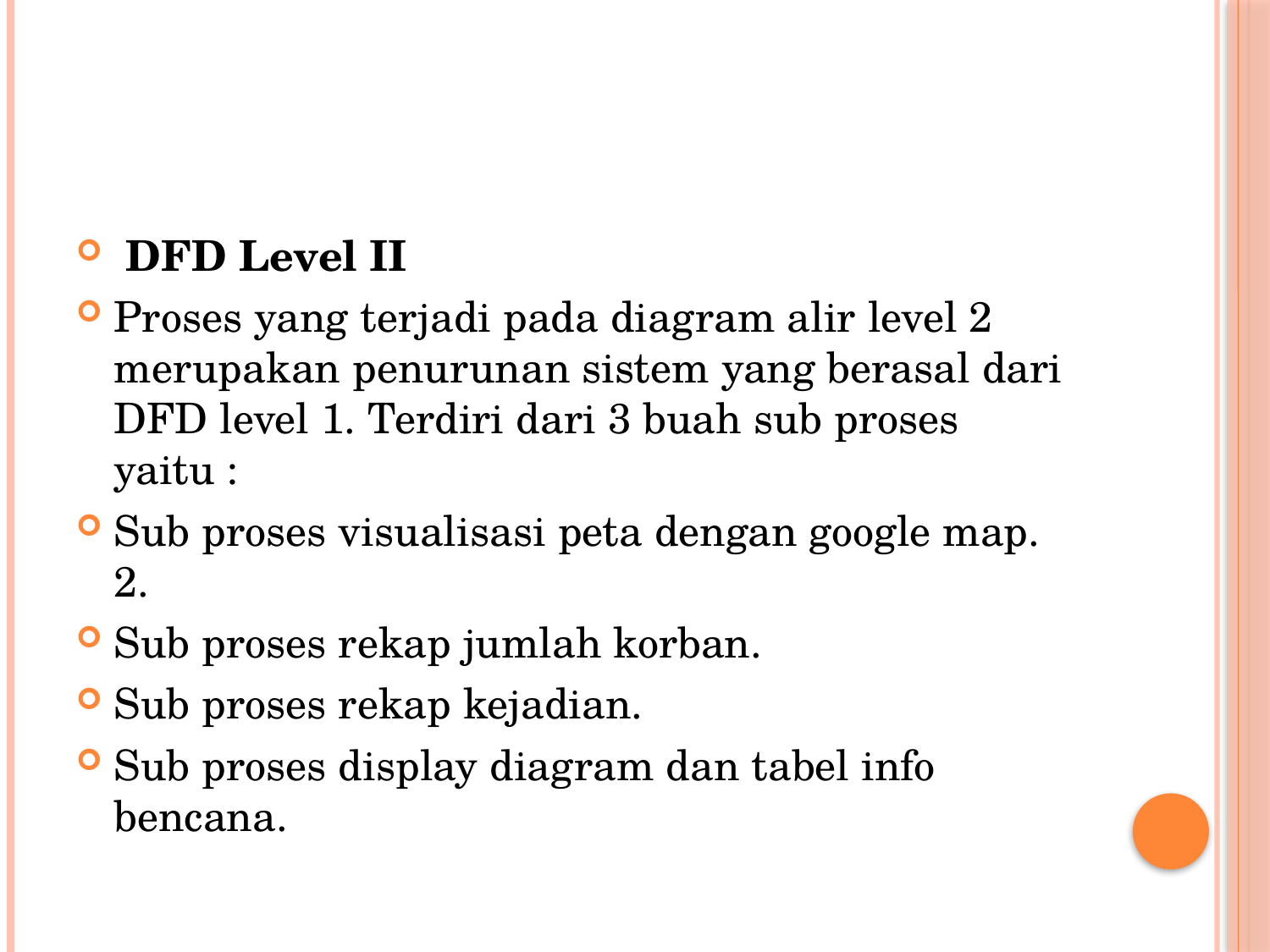

#
 DFD Level II
Proses yang terjadi pada diagram alir level 2 merupakan penurunan sistem yang berasal dari DFD level 1. Terdiri dari 3 buah sub proses yaitu :
Sub proses visualisasi peta dengan google map. 2.
Sub proses rekap jumlah korban.
Sub proses rekap kejadian.
Sub proses display diagram dan tabel info bencana.